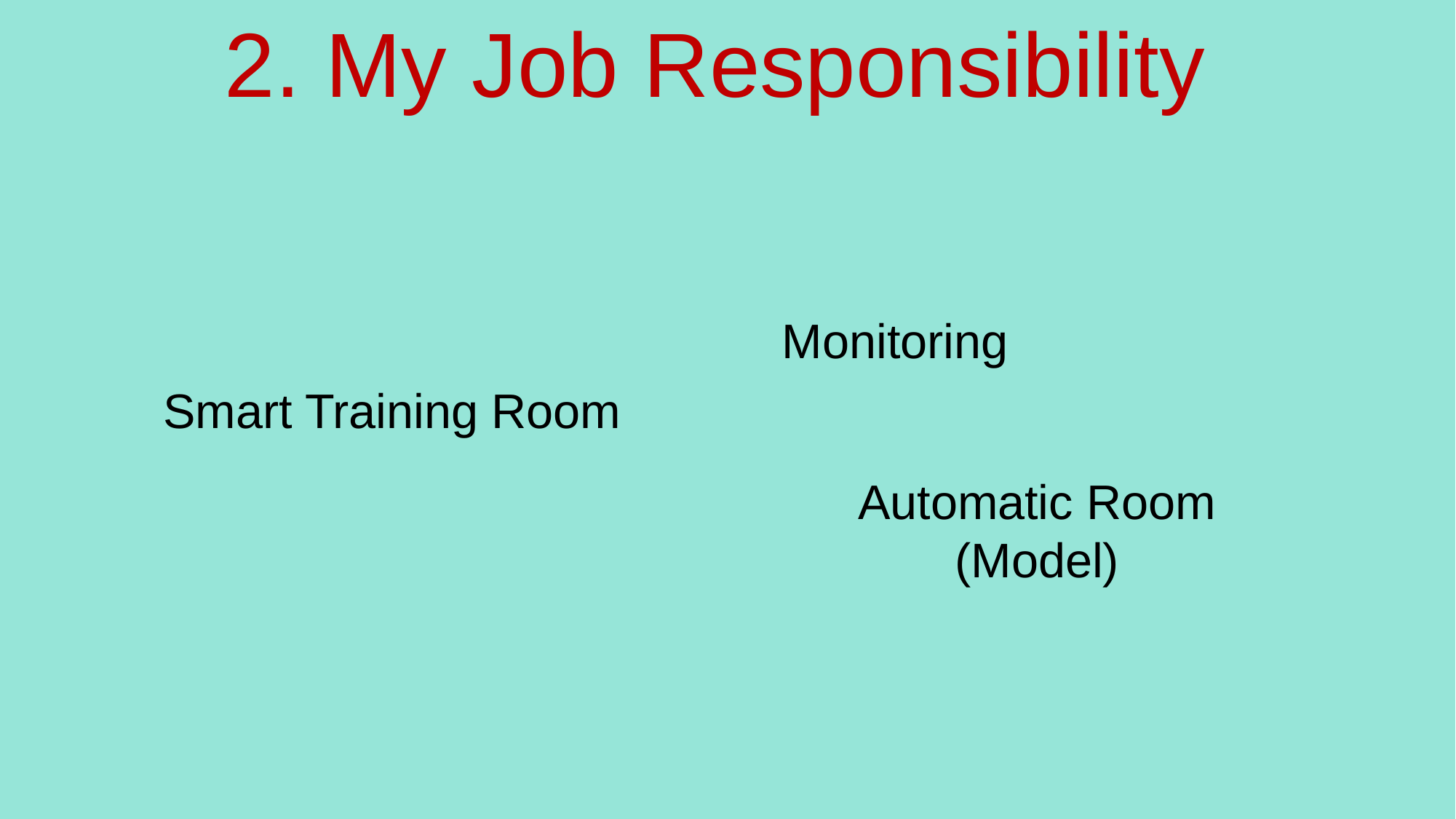

2. My Job Responsibility
Monitoring
Smart Training Room
Automatic Room (Model)